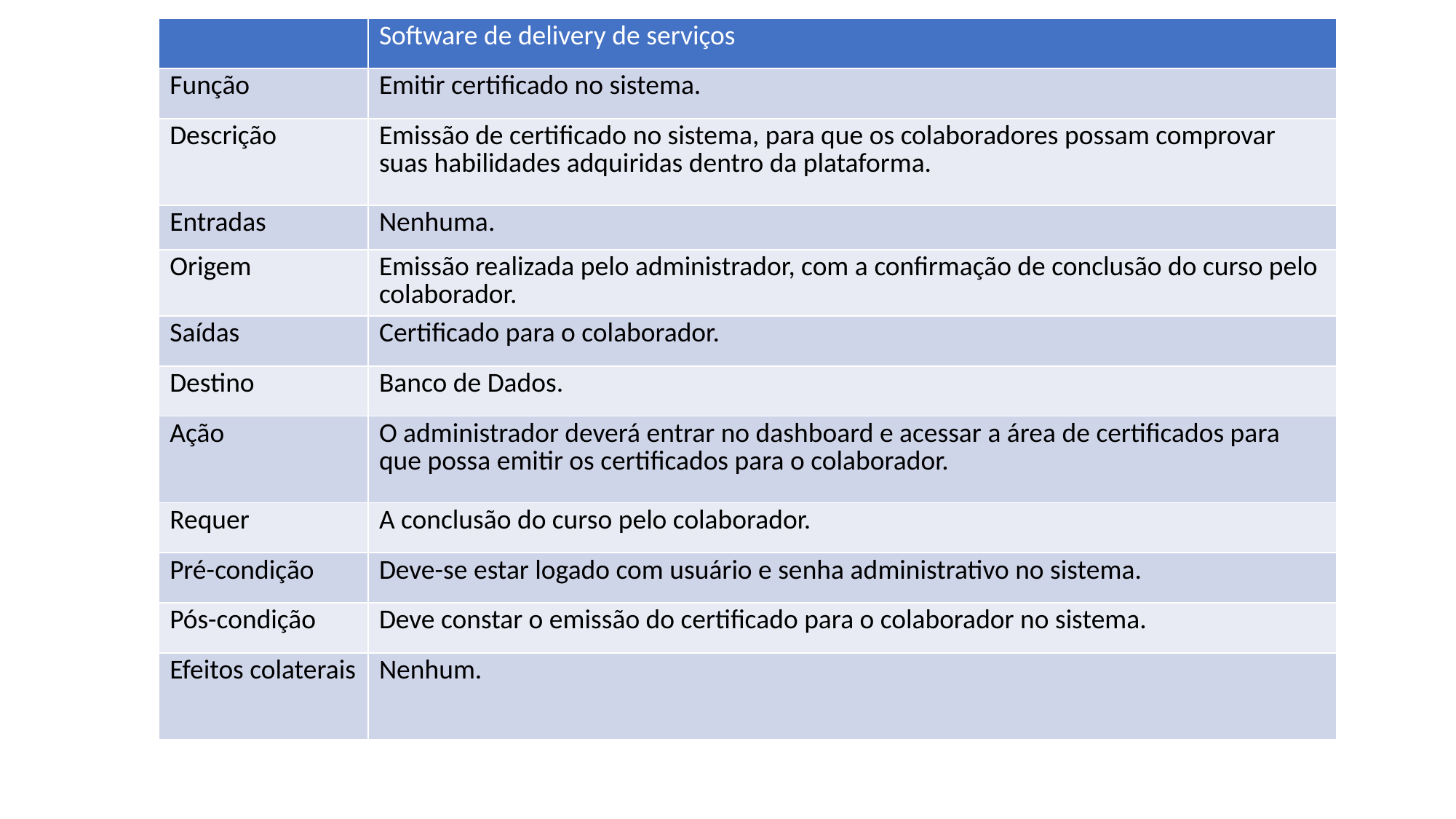

|  | Software de delivery de serviços |
| --- | --- |
| Função | Emitir certificado no sistema. |
| Descrição | Emissão de certificado no sistema, para que os colaboradores possam comprovar suas habilidades adquiridas dentro da plataforma. |
| Entradas | Nenhuma. |
| Origem | Emissão realizada pelo administrador, com a confirmação de conclusão do curso pelo colaborador. |
| Saídas | Certificado para o colaborador. |
| Destino | Banco de Dados. |
| Ação | O administrador deverá entrar no dashboard e acessar a área de certificados para que possa emitir os certificados para o colaborador. |
| Requer | A conclusão do curso pelo colaborador. |
| Pré-condição | Deve-se estar logado com usuário e senha administrativo no sistema. |
| Pós-condição | Deve constar o emissão do certificado para o colaborador no sistema. |
| Efeitos colaterais | Nenhum. |